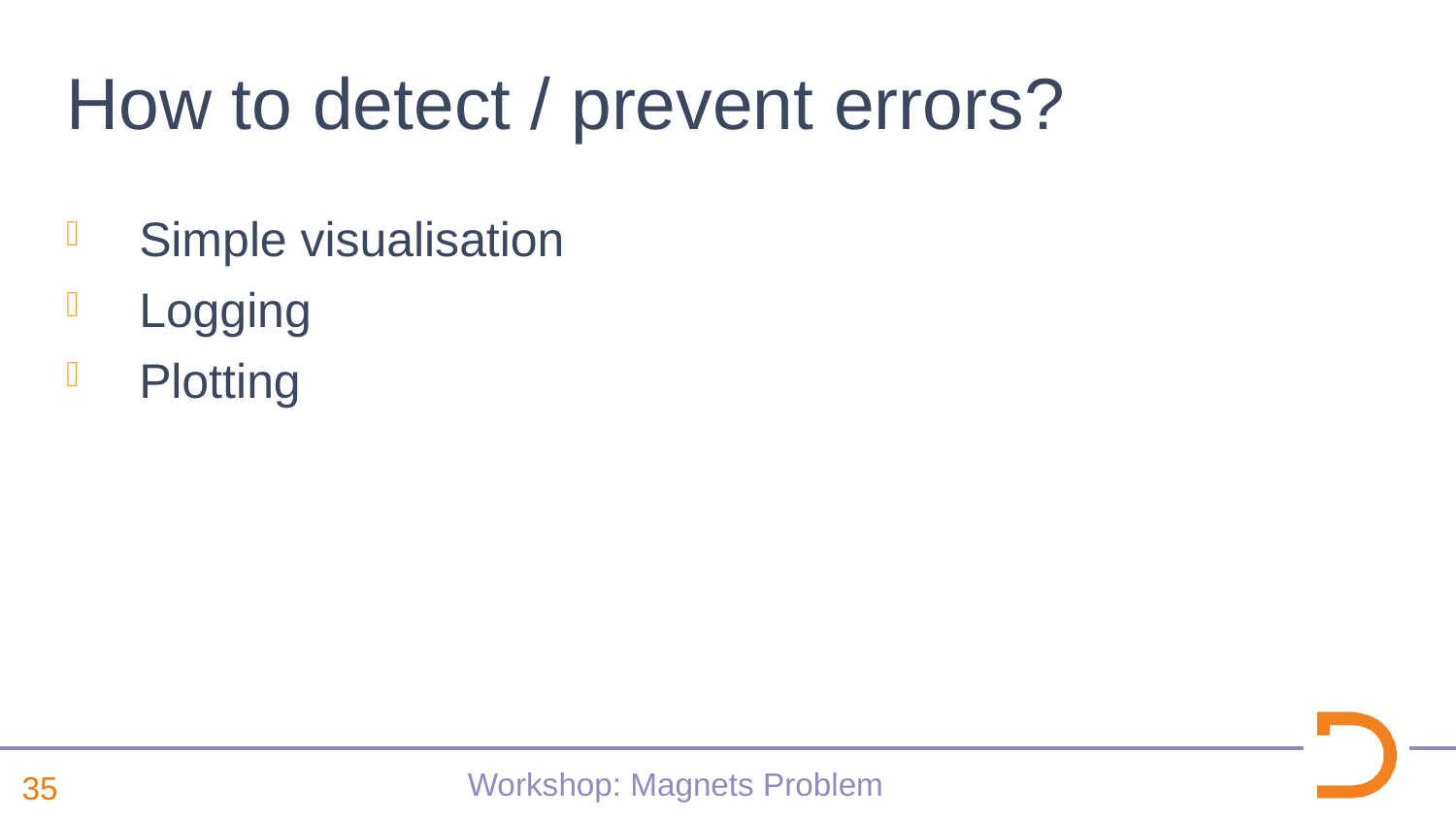

# How to detect / prevent errors?
Simple visualisation
Logging
Plotting